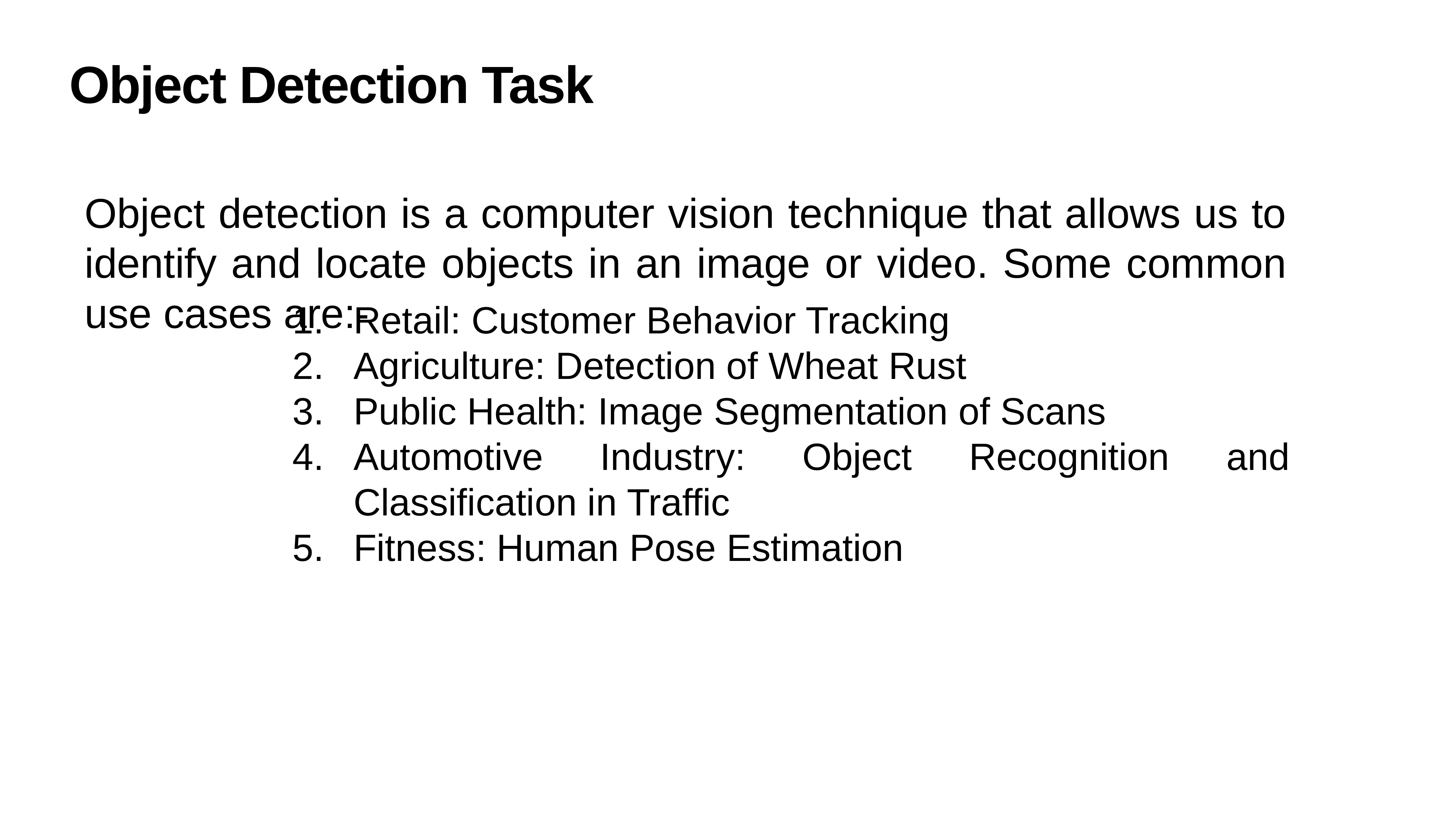

# Object Detection Task
Object detection is a computer vision technique that allows us to identify and locate objects in an image or video. Some common use cases are:-
Retail: Customer Behavior Tracking
Agriculture: Detection of Wheat Rust
Public Health: Image Segmentation of Scans
Automotive Industry: Object Recognition and Classification in Traffic
Fitness: Human Pose Estimation